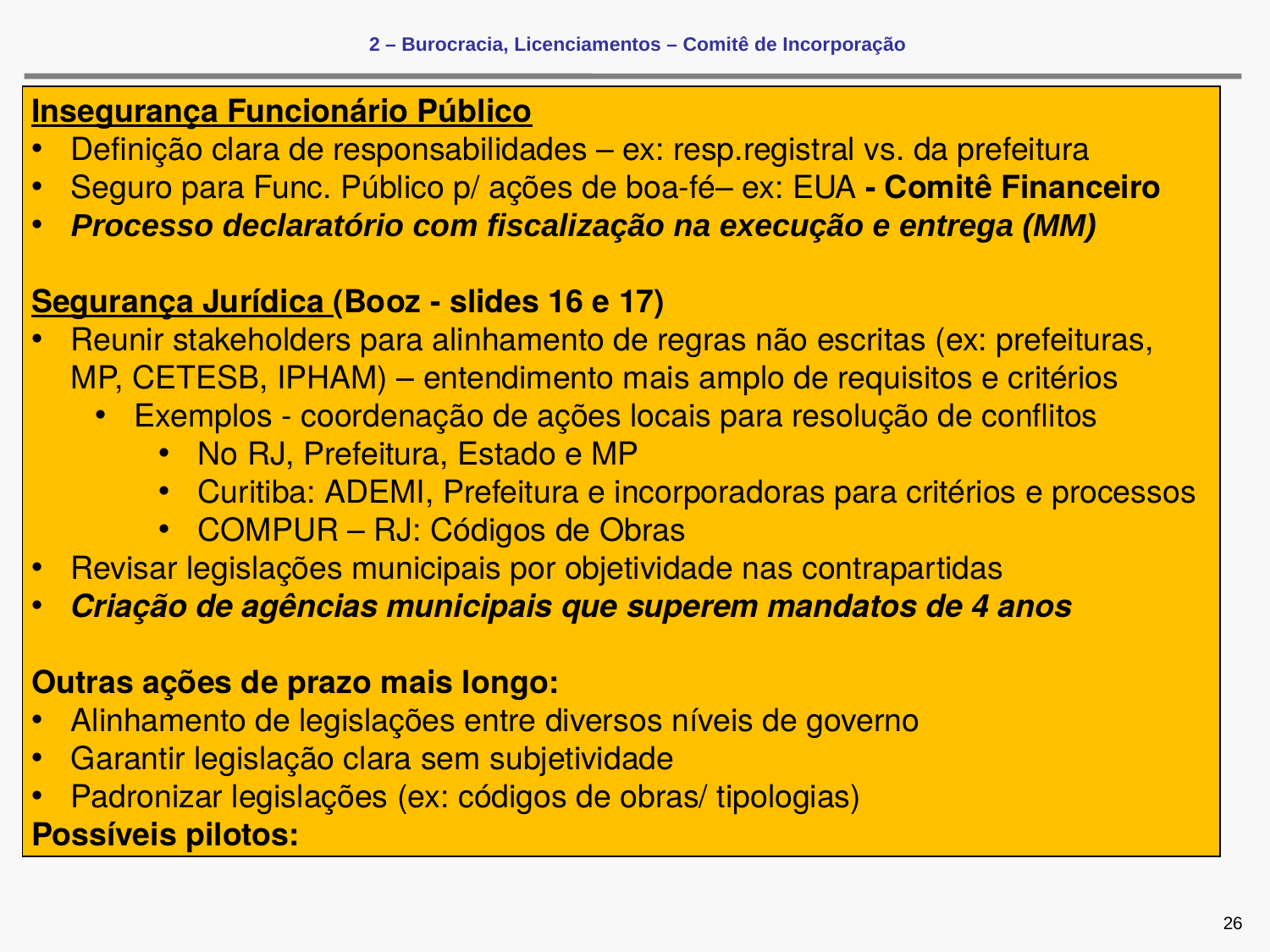

# 2 – Burocracia, Licenciamentos – Comitê de Incorporação

Insegurança Funcionário Público
Definição clara de responsabilidades – ex: resp.registral vs. da prefeitura
Seguro para Func. Público p/ ações de boa-fé– ex: EUA - Comitê Financeiro
Processo declaratório com fiscalização na execução e entrega (MM)

Segurança Jurídica (Booz - slides 16 e 17)
Reunir stakeholders para alinhamento de regras não escritas (ex: prefeituras, MP, CETESB, IPHAM) – entendimento mais amplo de requisitos e critérios
Exemplos - coordenação de ações locais para resolução de conflitos
No RJ, Prefeitura, Estado e MP
Curitiba: ADEMI, Prefeitura e incorporadoras para critérios e processos
COMPUR – RJ: Códigos de Obras
Revisar legislações municipais por objetividade nas contrapartidas
Criação de agências municipais que superem mandatos de 4 anos

Outras ações de prazo mais longo:
Alinhamento de legislações entre diversos níveis de governo
Garantir legislação clara sem subjetividade
Padronizar legislações (ex: códigos de obras/ tipologias)
Possíveis pilotos:

26